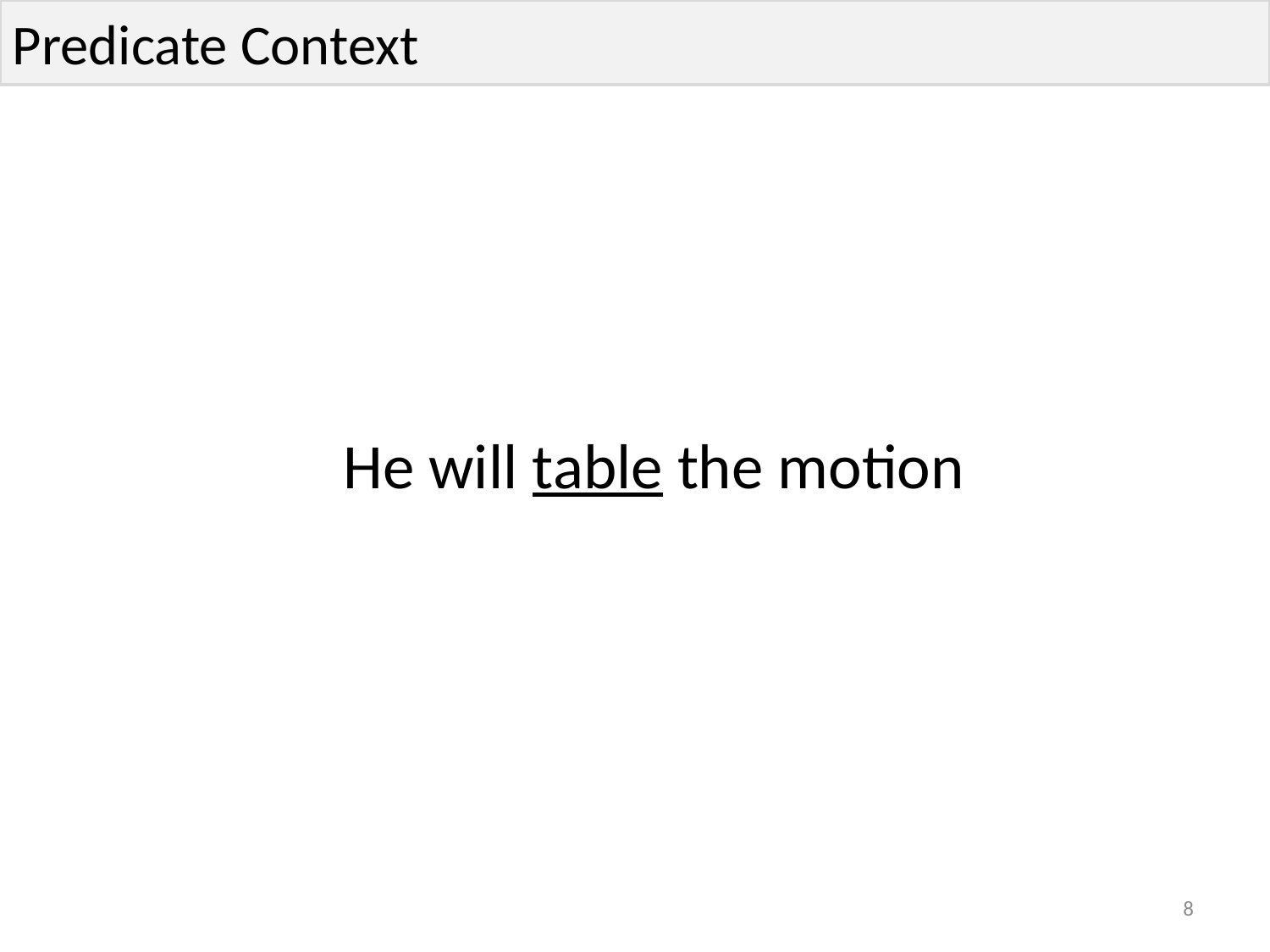

Predicate Context
He will table the motion
8